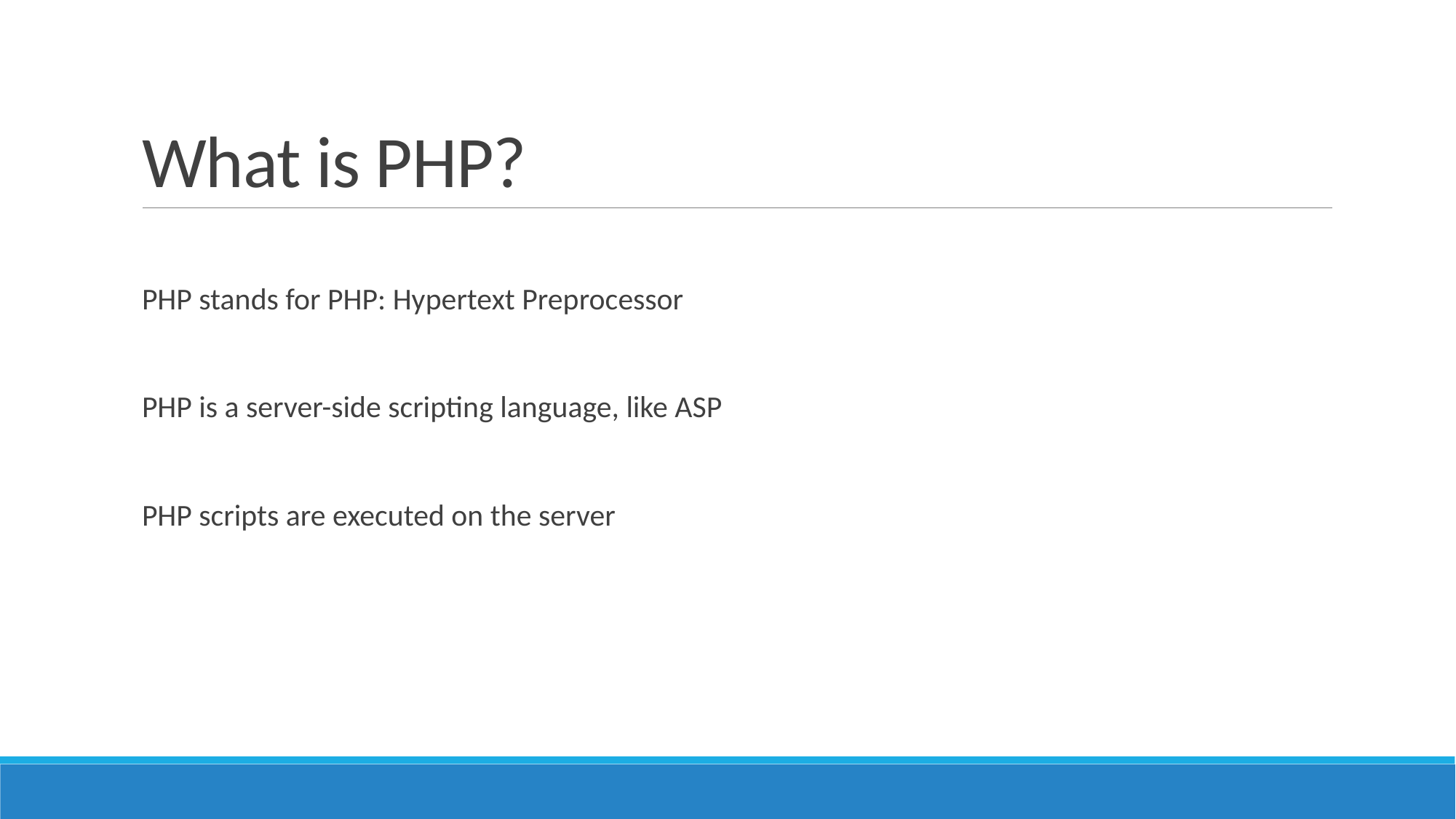

# What is PHP?

PHP stands for PHP: Hypertext Preprocessor

PHP is a server-side scripting language, like ASP

PHP scripts are executed on the server